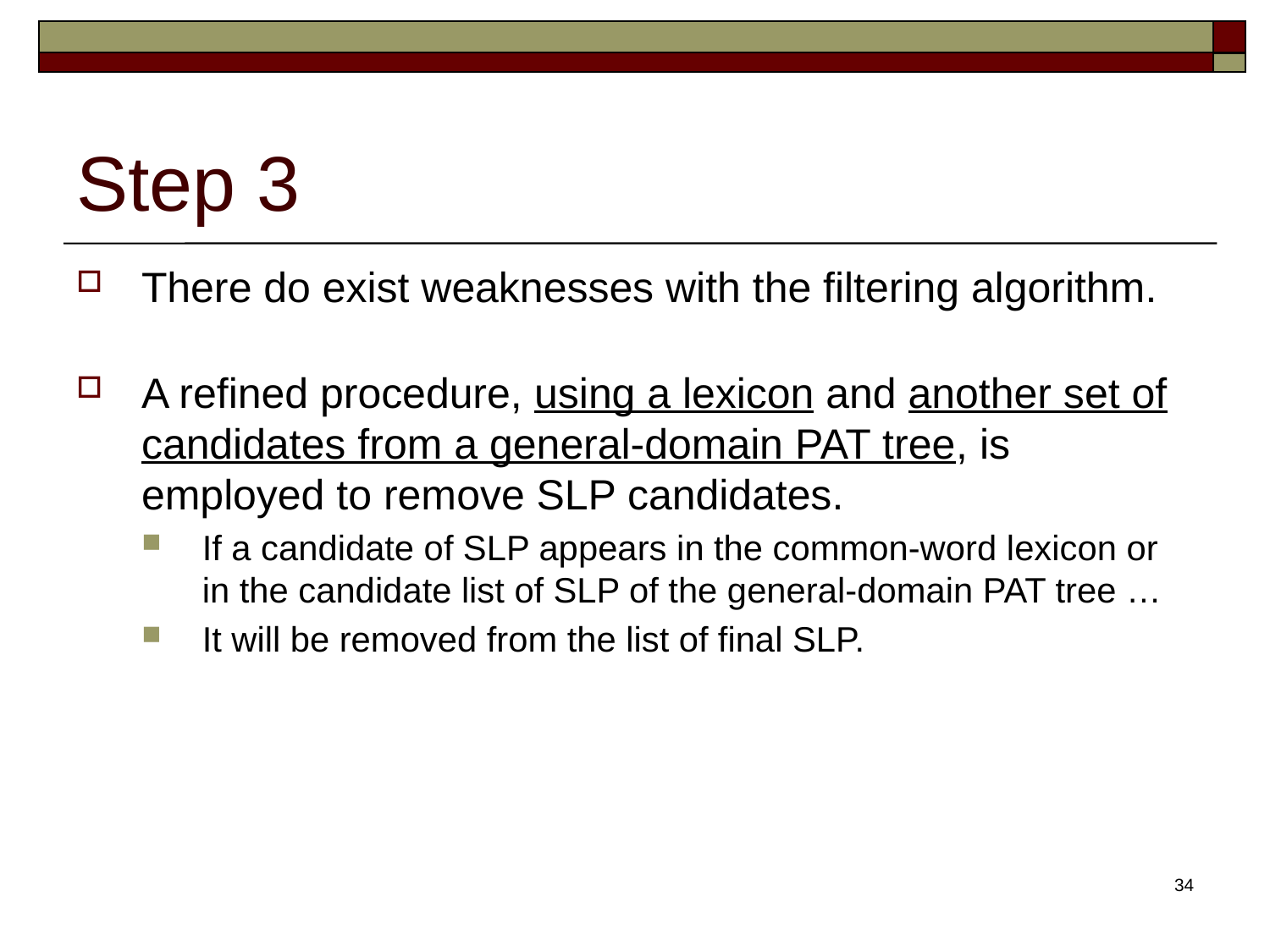

# Step 3
There do exist weaknesses with the filtering algorithm.

A refined procedure, using a lexicon and another set of candidates from a general-domain PAT tree, is employed to remove SLP candidates.
If a candidate of SLP appears in the common-word lexicon or in the candidate list of SLP of the general-domain PAT tree …
It will be removed from the list of final SLP.
34